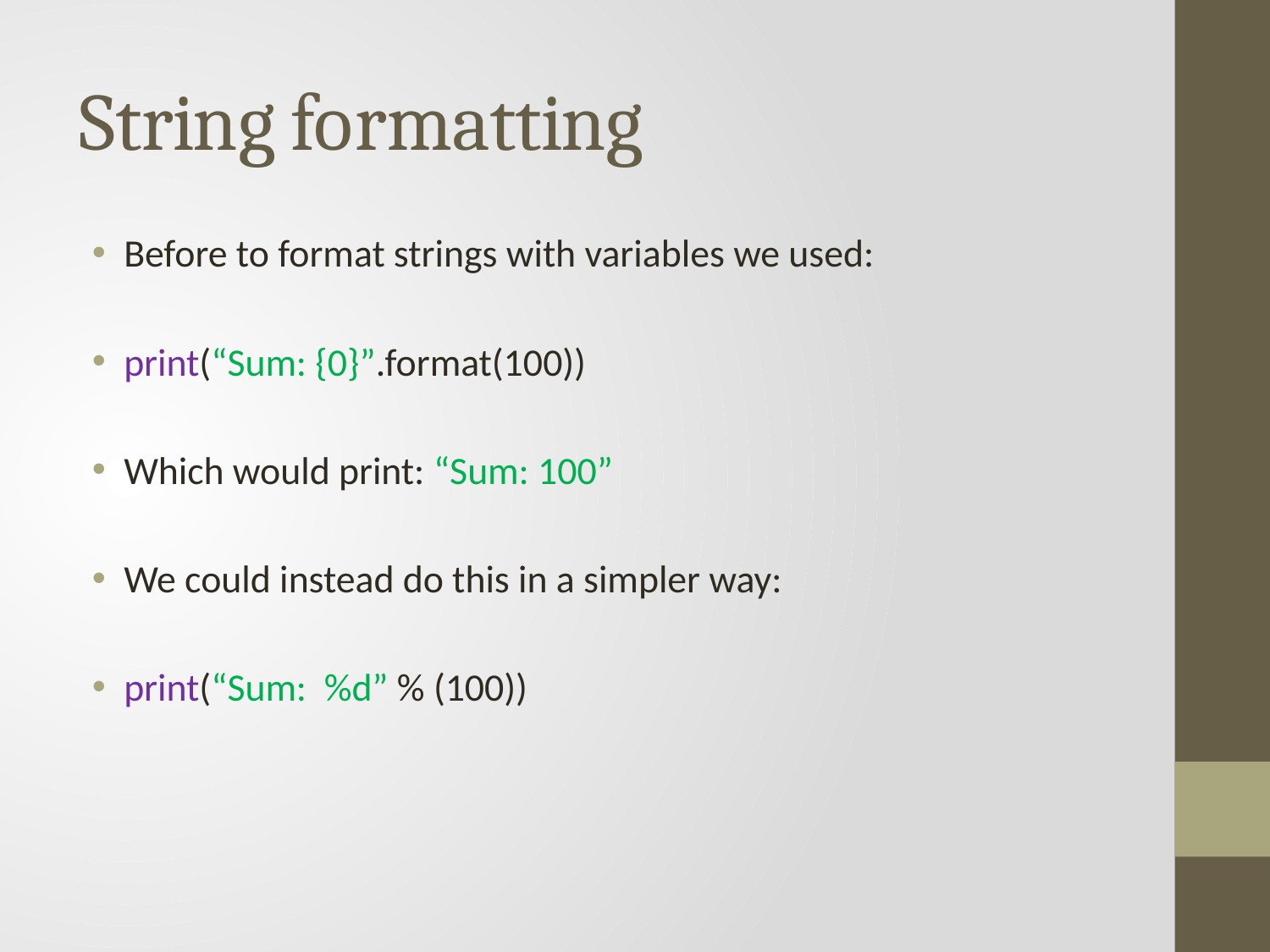

# String formatting
Before to format strings with variables we used:

print(“Sum: {0}”.format(100))

Which would print: “Sum: 100”

We could instead do this in a simpler way:

print(“Sum:  %d” % (100))